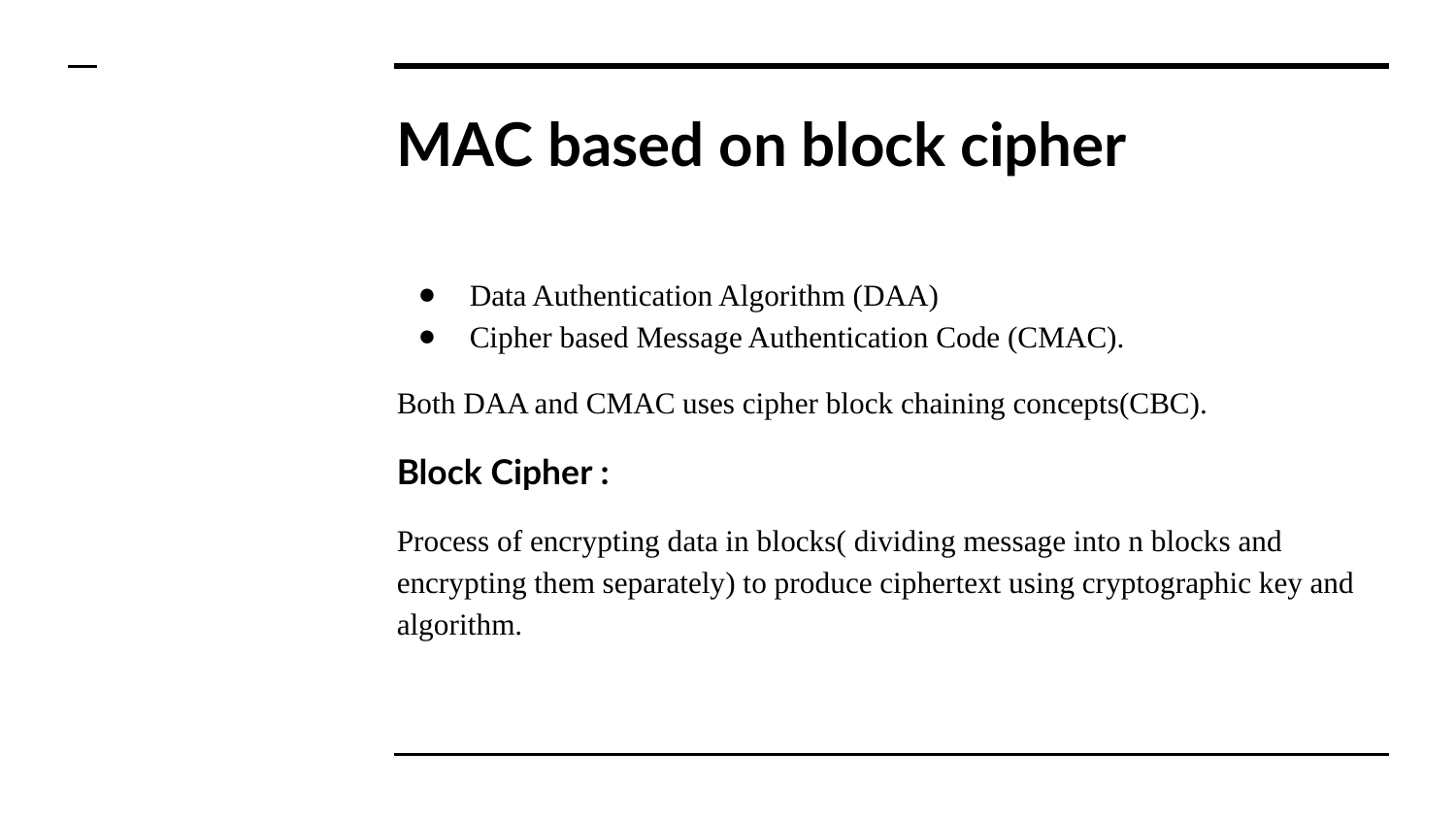

# MAC based on block cipher
Data Authentication Algorithm (DAA)
Cipher based Message Authentication Code (CMAC).
Both DAA and CMAC uses cipher block chaining concepts(CBC).
Block Cipher :
Process of encrypting data in blocks( dividing message into n blocks and encrypting them separately) to produce ciphertext using cryptographic key and algorithm.